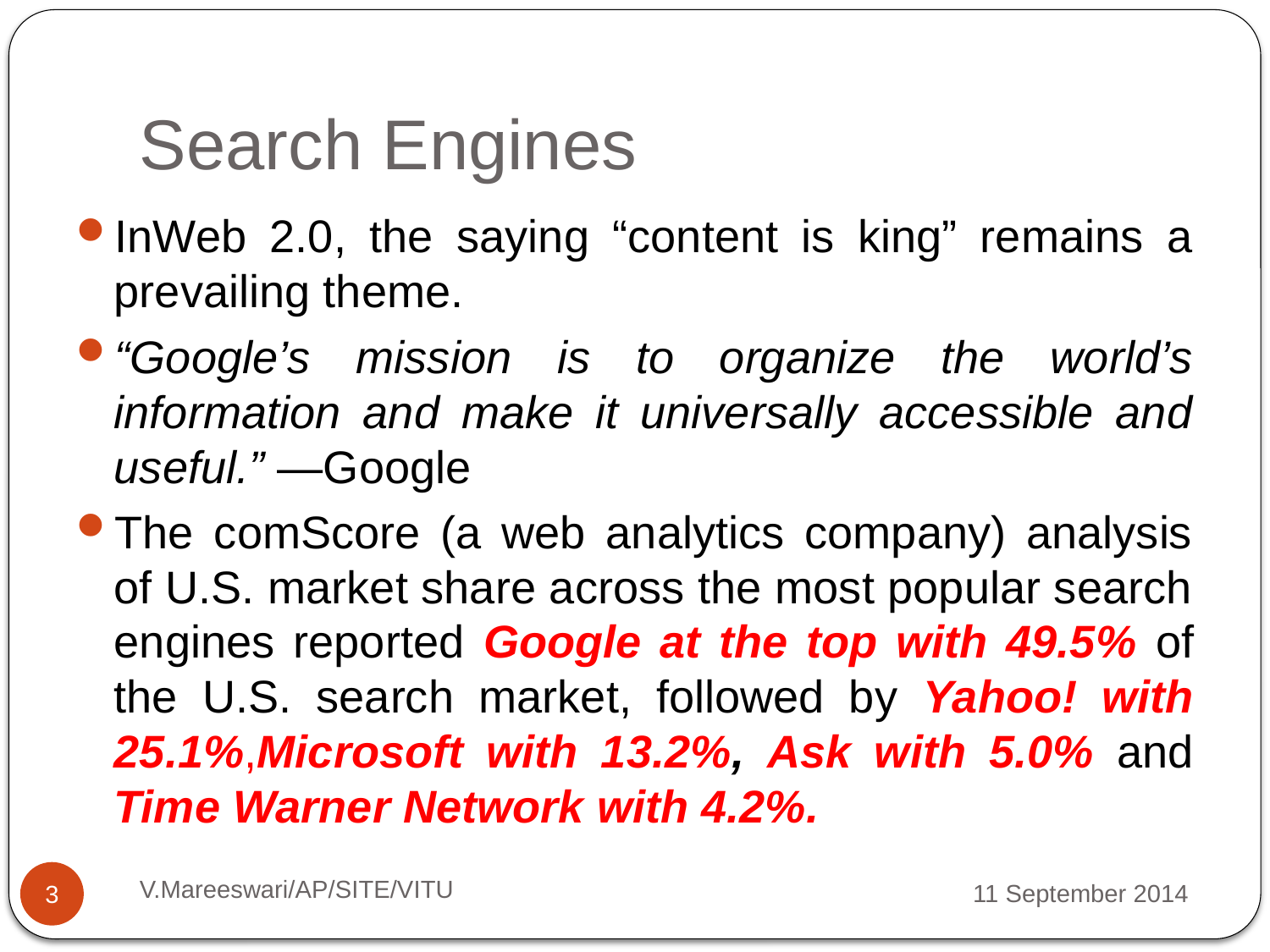

# Search Engines
InWeb 2.0, the saying “content is king” remains a prevailing theme.
“Google’s mission is to organize the world’s information and make it universally accessible and useful.” —Google
The comScore (a web analytics company) analysis of U.S. market share across the most popular search engines reported Google at the top with 49.5% of the U.S. search market, followed by Yahoo! with 25.1%,Microsoft with 13.2%, Ask with 5.0% and Time Warner Network with 4.2%.
V.Mareeswari/AP/SITE/VITU
11 September 2014
3